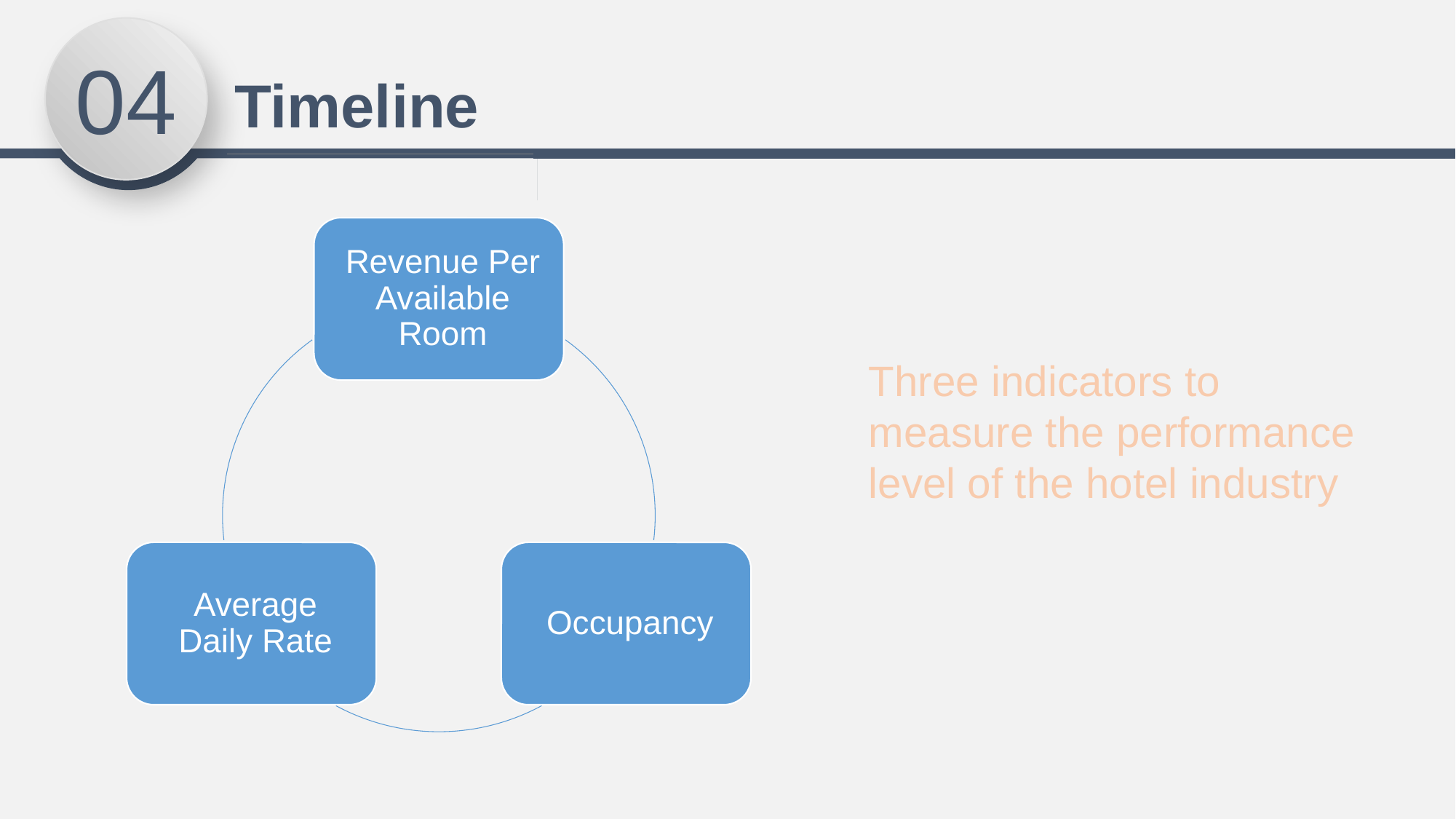

04
Timeline

Revenue Per Available Room
Occupancy
Average Daily Rate
Three indicators to measure the performance level of the hotel industry